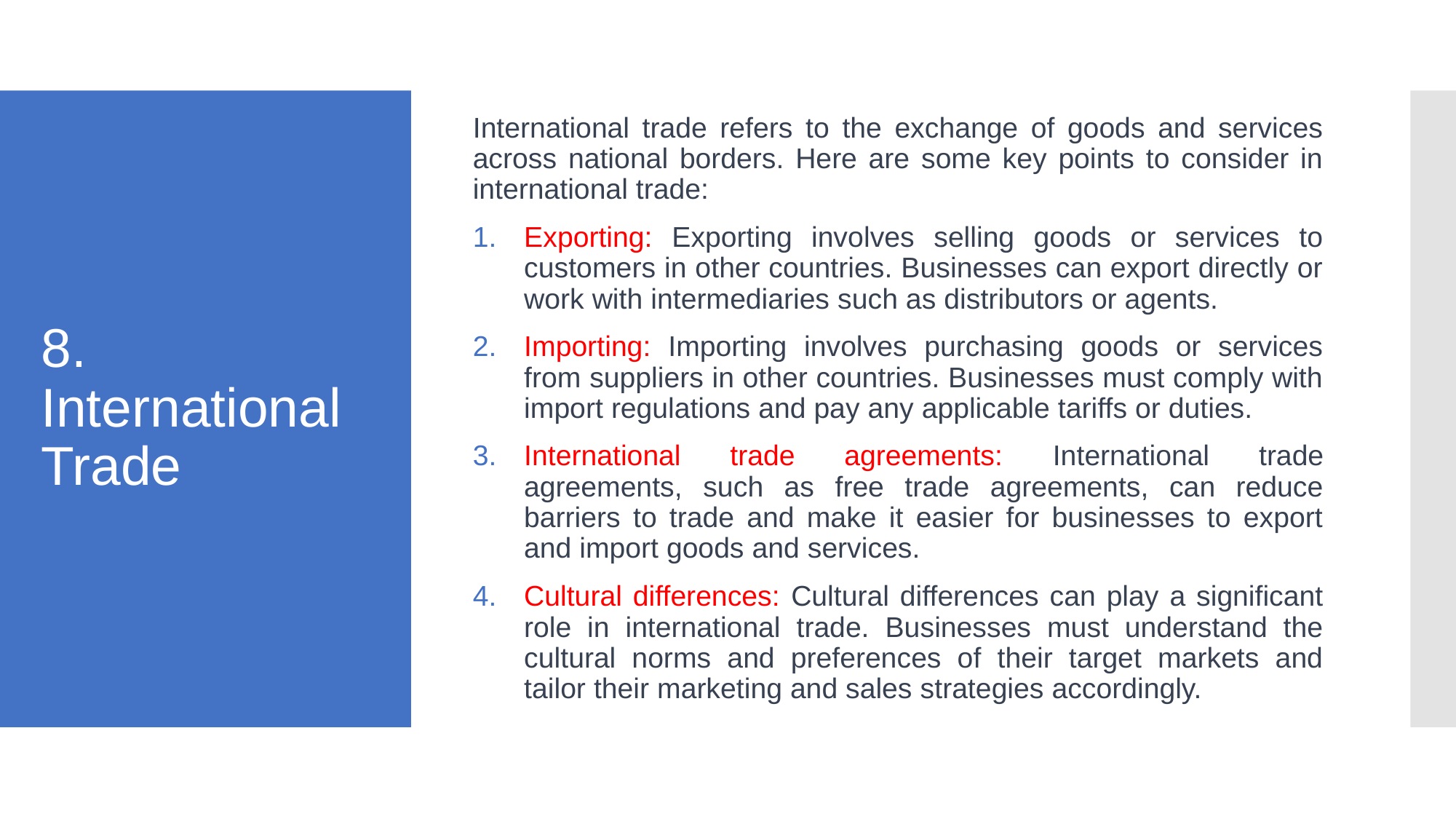

International trade refers to the exchange of goods and services across national borders. Here are some key points to consider in international trade:
Exporting: Exporting involves selling goods or services to customers in other countries. Businesses can export directly or work with intermediaries such as distributors or agents.
Importing: Importing involves purchasing goods or services from suppliers in other countries. Businesses must comply with import regulations and pay any applicable tariffs or duties.
International trade agreements: International trade agreements, such as free trade agreements, can reduce barriers to trade and make it easier for businesses to export and import goods and services.
Cultural differences: Cultural differences can play a significant role in international trade. Businesses must understand the cultural norms and preferences of their target markets and tailor their marketing and sales strategies accordingly.
# 8. International Trade